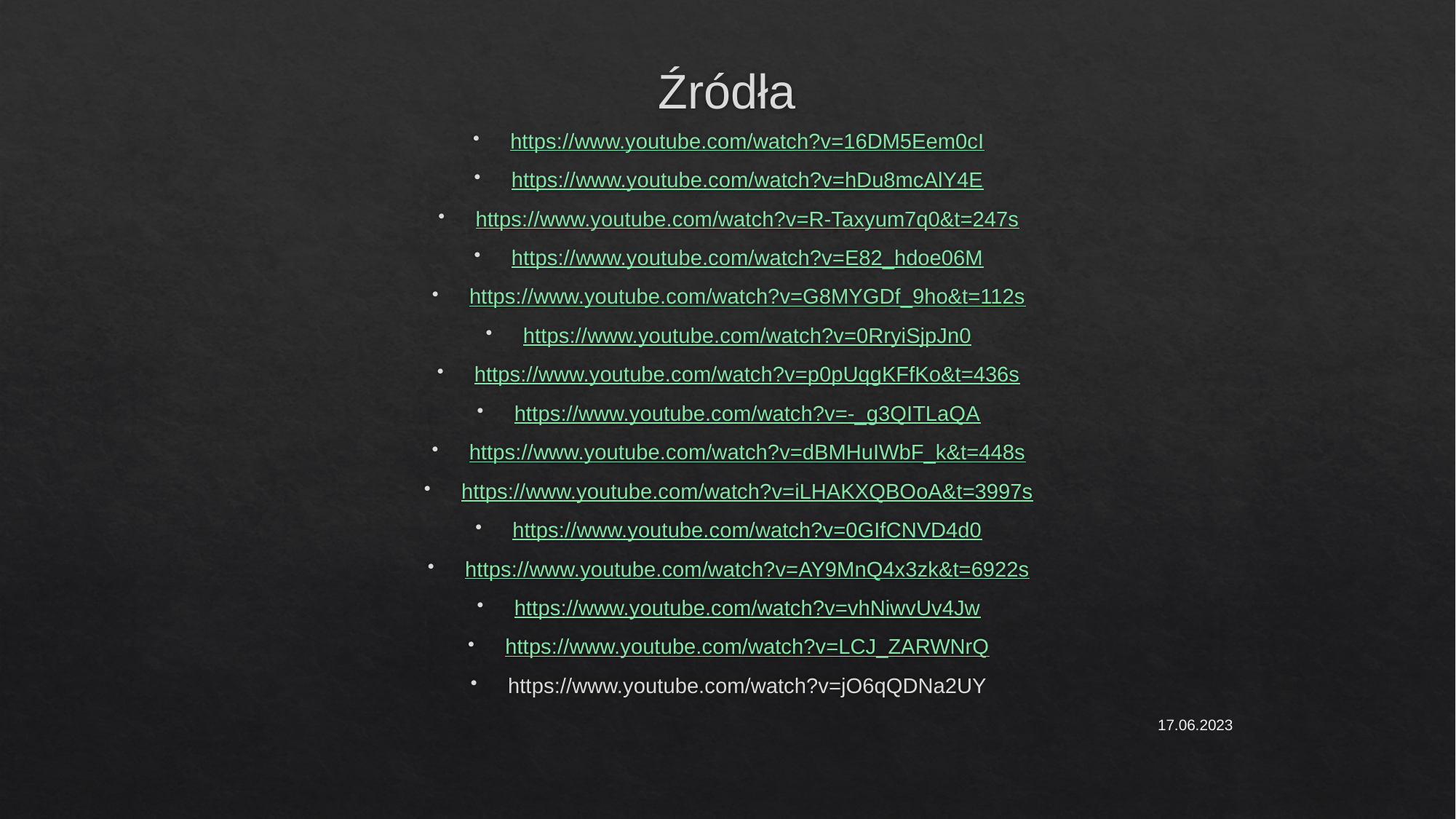

# Źródła
https://www.youtube.com/watch?v=16DM5Eem0cI
https://www.youtube.com/watch?v=hDu8mcAlY4E
https://www.youtube.com/watch?v=R-Taxyum7q0&t=247s
https://www.youtube.com/watch?v=E82_hdoe06M
https://www.youtube.com/watch?v=G8MYGDf_9ho&t=112s
https://www.youtube.com/watch?v=0RryiSjpJn0
https://www.youtube.com/watch?v=p0pUqgKFfKo&t=436s
https://www.youtube.com/watch?v=-_g3QITLaQA
https://www.youtube.com/watch?v=dBMHuIWbF_k&t=448s
https://www.youtube.com/watch?v=iLHAKXQBOoA&t=3997s
https://www.youtube.com/watch?v=0GIfCNVD4d0
https://www.youtube.com/watch?v=AY9MnQ4x3zk&t=6922s
https://www.youtube.com/watch?v=vhNiwvUv4Jw
https://www.youtube.com/watch?v=LCJ_ZARWNrQ
https://www.youtube.com/watch?v=jO6qQDNa2UY
17.06.2023